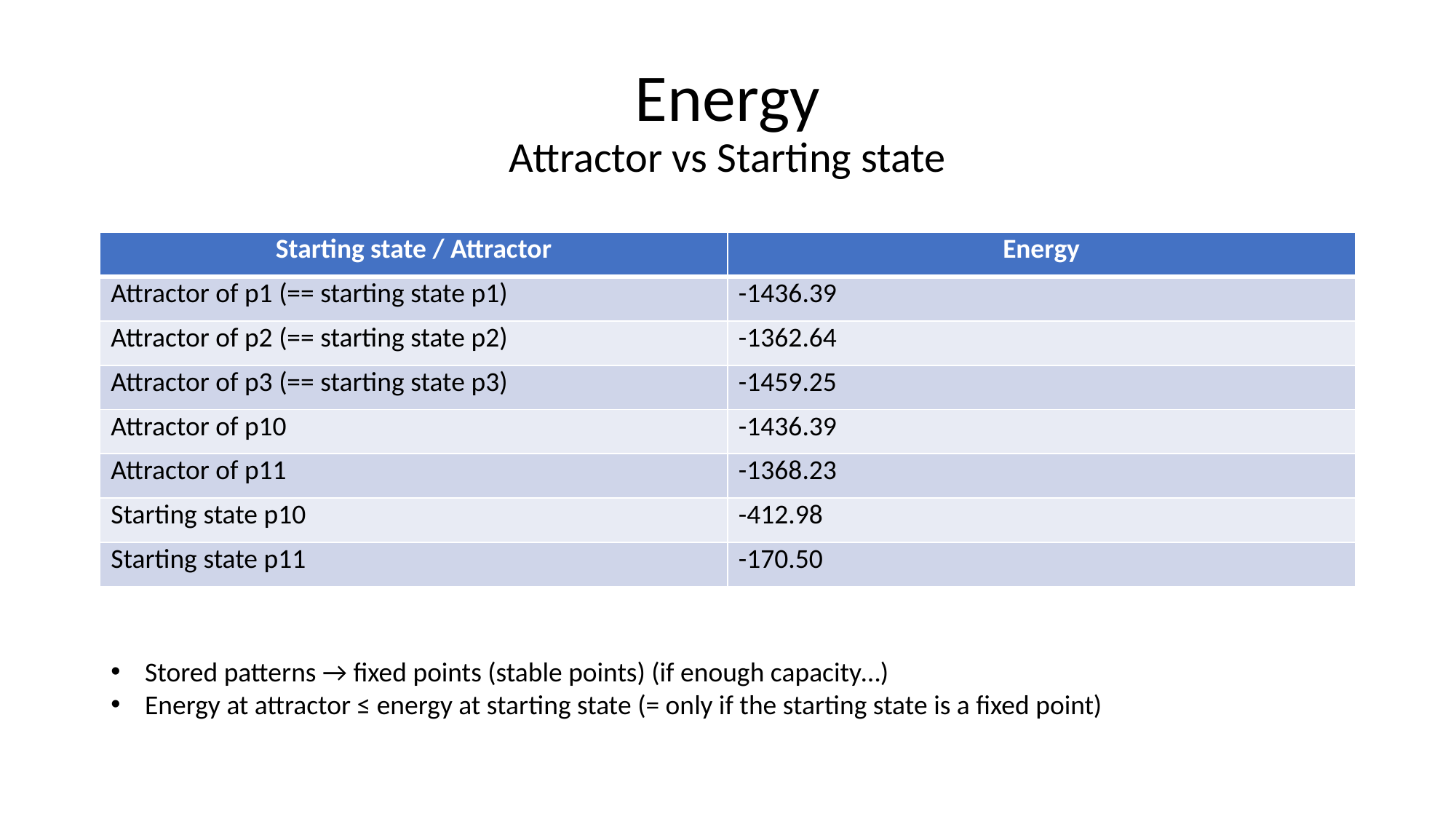

Energy
Attractor vs Starting state
| Starting state / Attractor | Energy |
| --- | --- |
| Attractor of p1 (== starting state p1) | -1436.39 |
| Attractor of p2 (== starting state p2) | -1362.64 |
| Attractor of p3 (== starting state p3) | -1459.25 |
| Attractor of p10 | -1436.39 |
| Attractor of p11 | -1368.23 |
| Starting state p10 | -412.98 |
| Starting state p11 | -170.50 |
Stored patterns → fixed points (stable points) (if enough capacity…)
Energy at attractor ≤ energy at starting state (= only if the starting state is a fixed point)